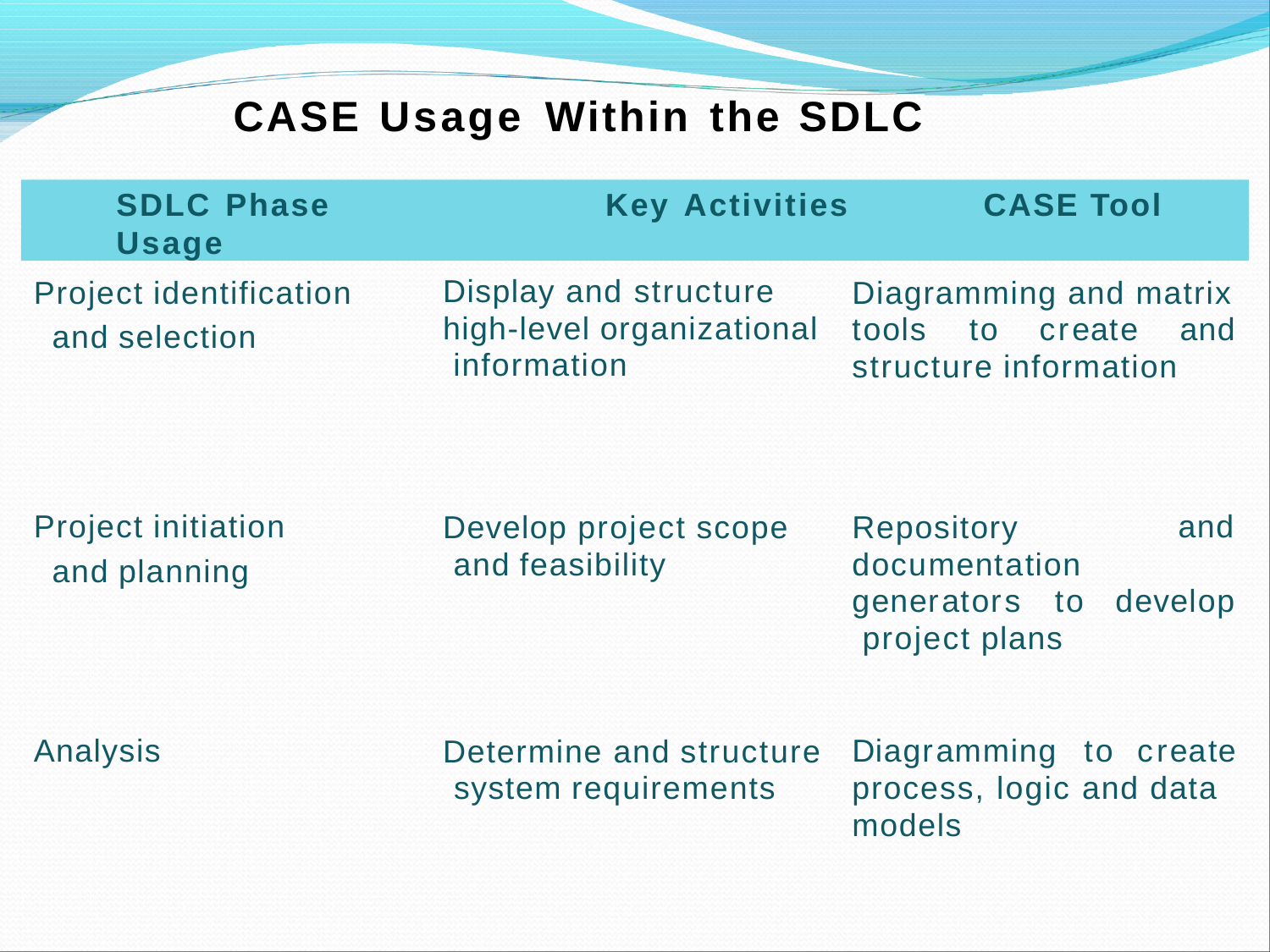

# CASE Usage	Within	the SDLC

SDLC Phase	Key Activities	CASE Tool Usage
Project identification  and selection
Display and structure  high-level organizational  information
Diagramming and matrix
tools	to	create	and
structure information
Project initiation  and planning
Develop project scope  and feasibility
Repository  documentation
and
generators	to	develop  project plans
Analysis
Determine and structure  system requirements
Diagramming	to	create
process, logic and data  models